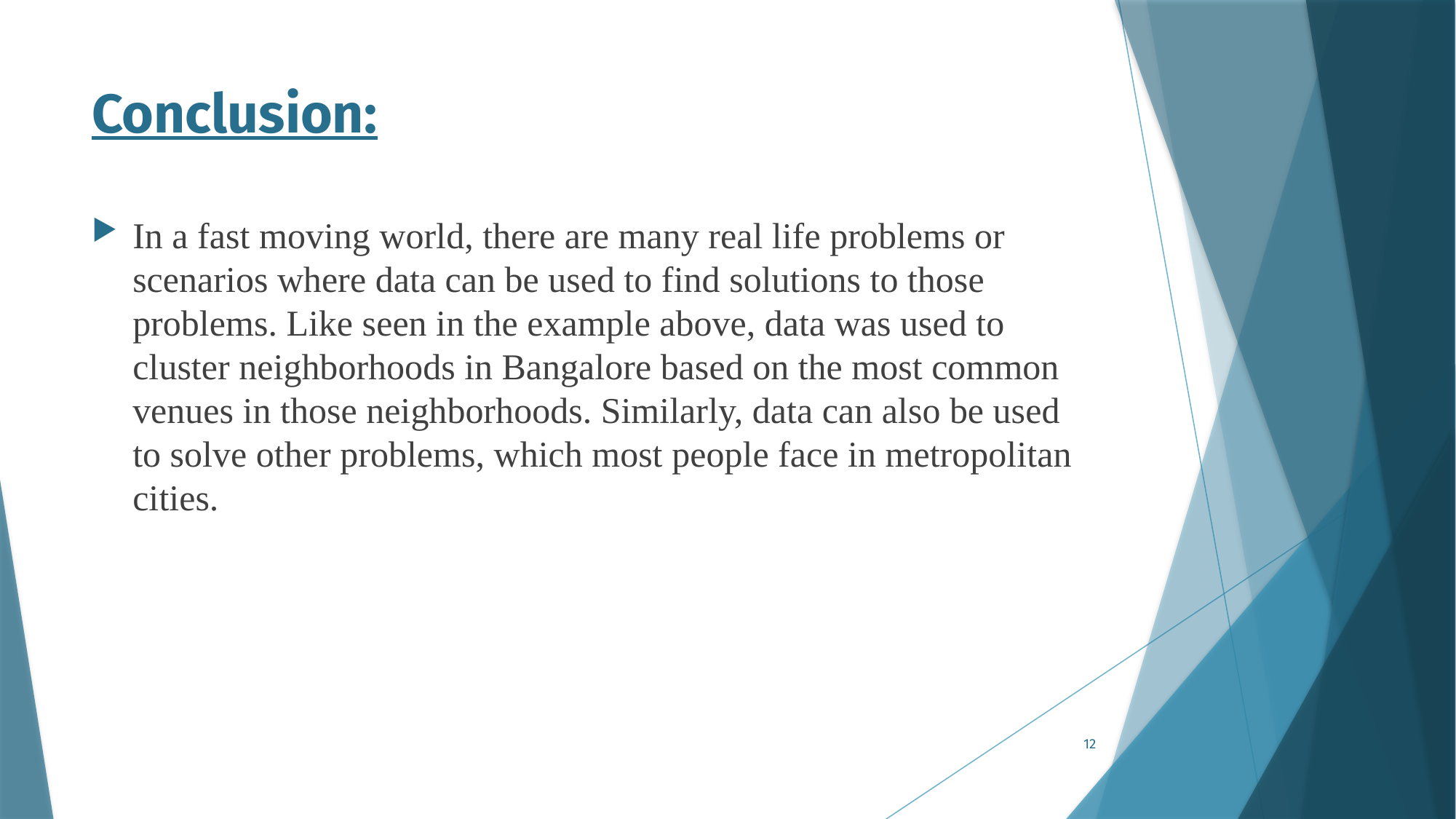

# Conclusion:
In a fast moving world, there are many real life problems or scenarios where data can be used to find solutions to those problems. Like seen in the example above, data was used to cluster neighborhoods in Bangalore based on the most common venues in those neighborhoods. Similarly, data can also be used to solve other problems, which most people face in metropolitan cities.

12